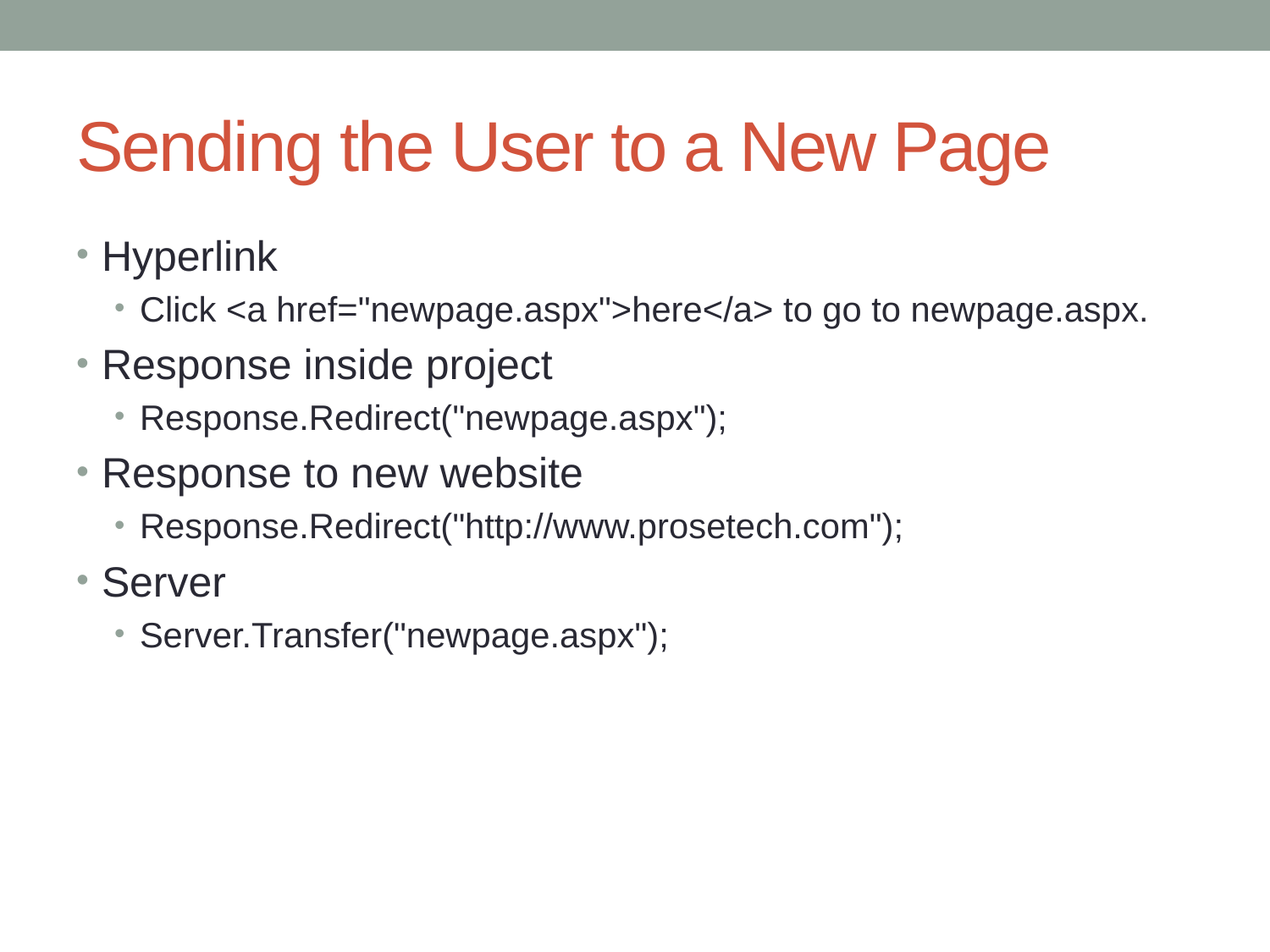

# Sending the User to a New Page
Hyperlink
Click <a href="newpage.aspx">here</a> to go to newpage.aspx.
Response inside project
Response.Redirect("newpage.aspx");
Response to new website
Response.Redirect("http://www.prosetech.com");
Server
Server.Transfer("newpage.aspx");